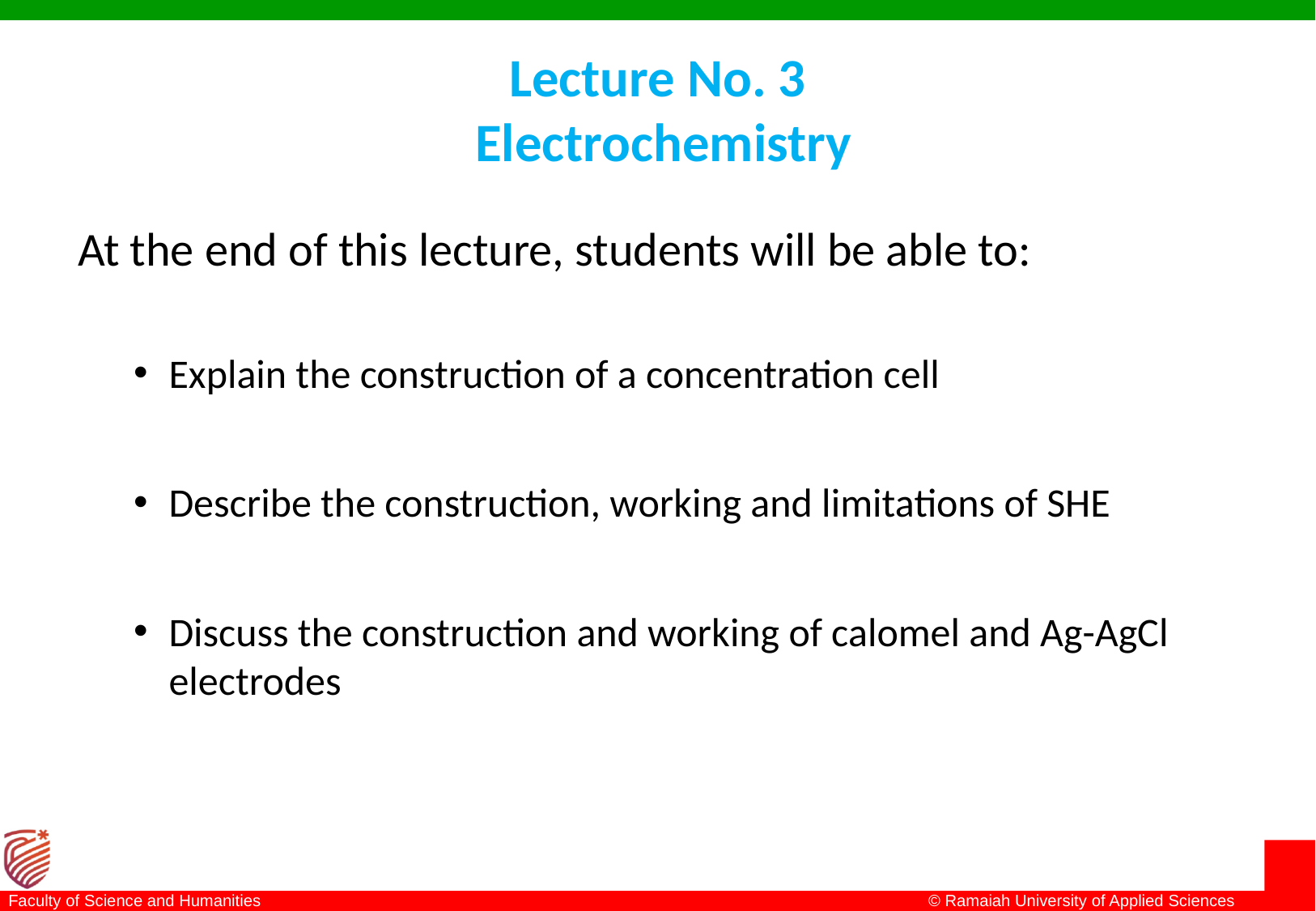

# Lecture No. 3 Electrochemistry
At the end of this lecture, students will be able to:

Explain the construction of a concentration cell

Describe the construction, working and limitations of SHE

Discuss the construction and working of calomel and Ag-AgCl electrodes